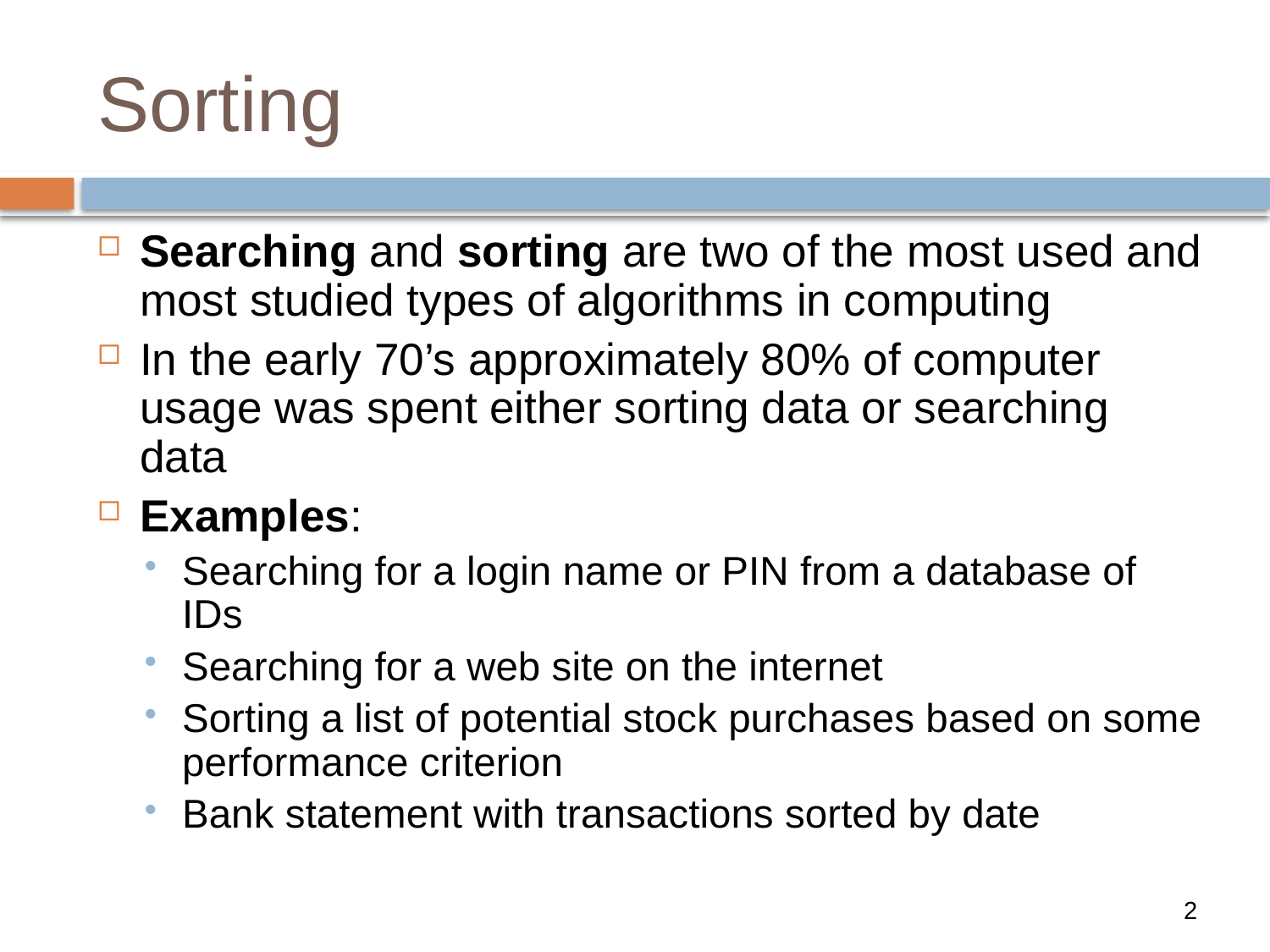

# Sorting
Searching and sorting are two of the most used and most studied types of algorithms in computing
In the early 70’s approximately 80% of computer usage was spent either sorting data or searching data
Examples:
Searching for a login name or PIN from a database of IDs
Searching for a web site on the internet
Sorting a list of potential stock purchases based on some performance criterion
Bank statement with transactions sorted by date